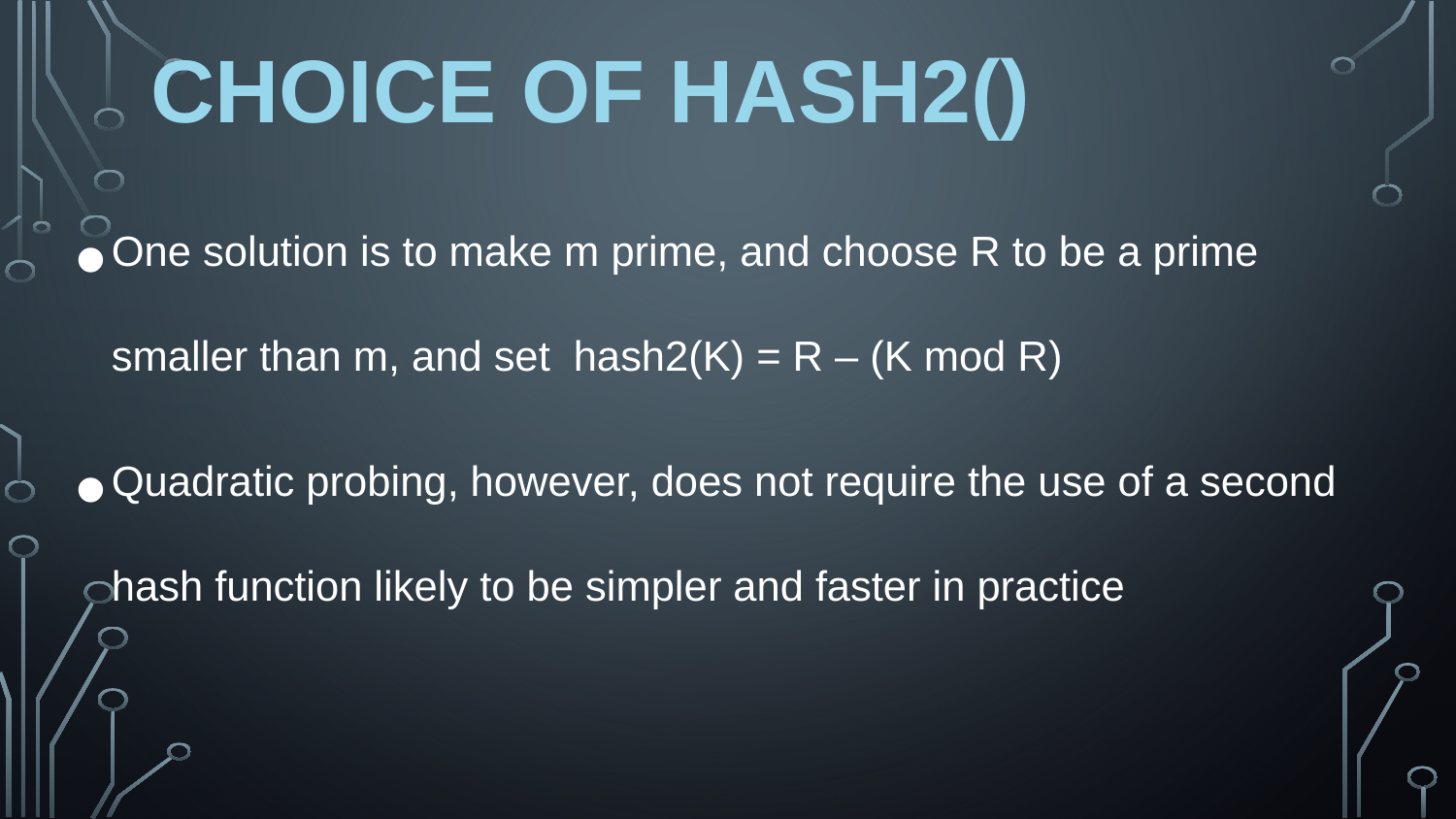

# CHOICE OF HASH2()
One solution is to make m prime, and choose R to be a prime smaller than m, and set  hash2(K) = R – (K mod R)
Quadratic probing, however, does not require the use of a second hash function likely to be simpler and faster in practice